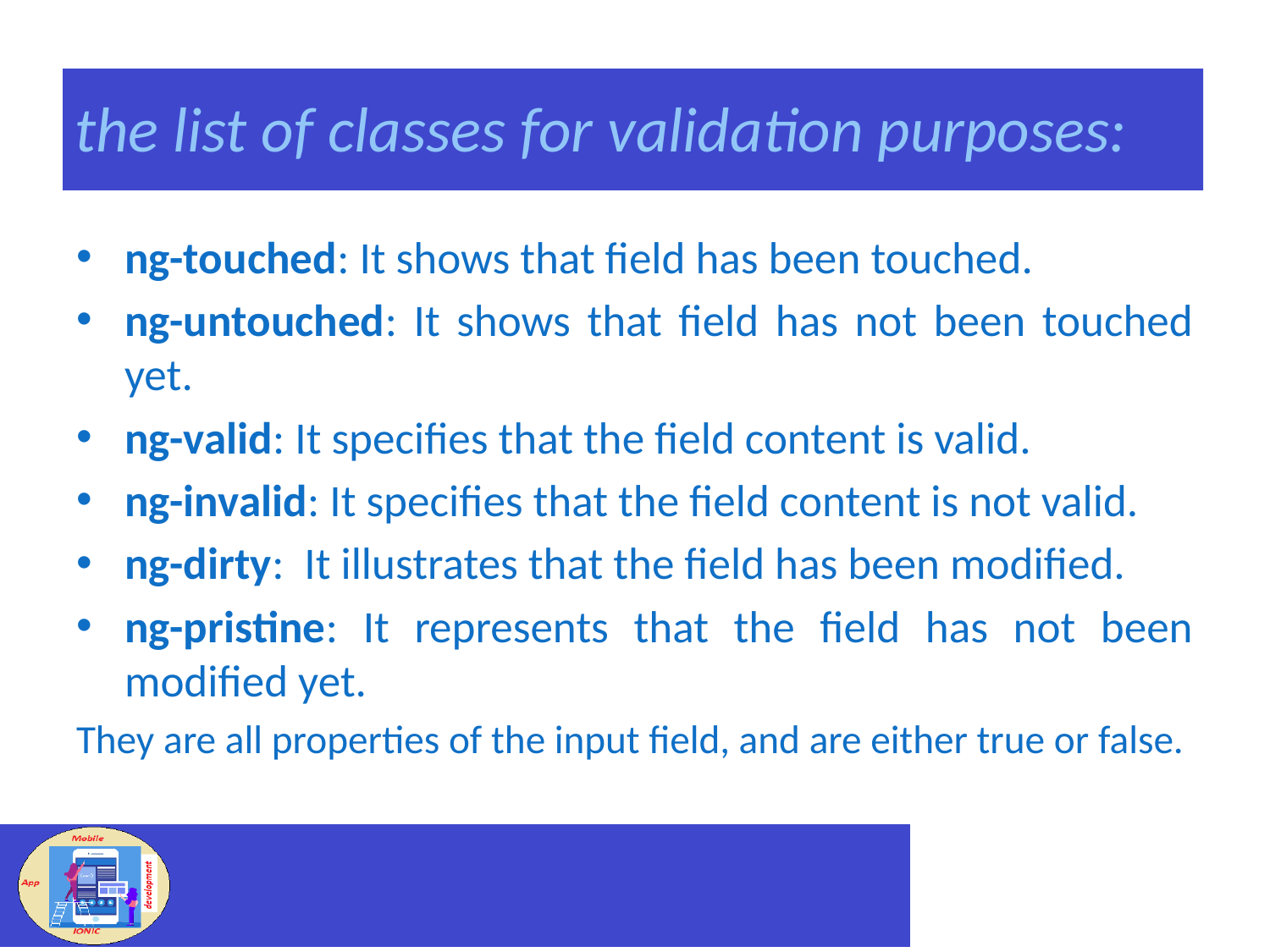

# the list of classes for validation purposes:
ng-touched: It shows that field has been touched.
ng-untouched: It shows that field has not been touched yet.
ng-valid: It specifies that the field content is valid.
ng-invalid: It specifies that the field content is not valid.
ng-dirty:  It illustrates that the field has been modified.
ng-pristine: It represents that the field has not been modified yet.
They are all properties of the input field, and are either true or false.